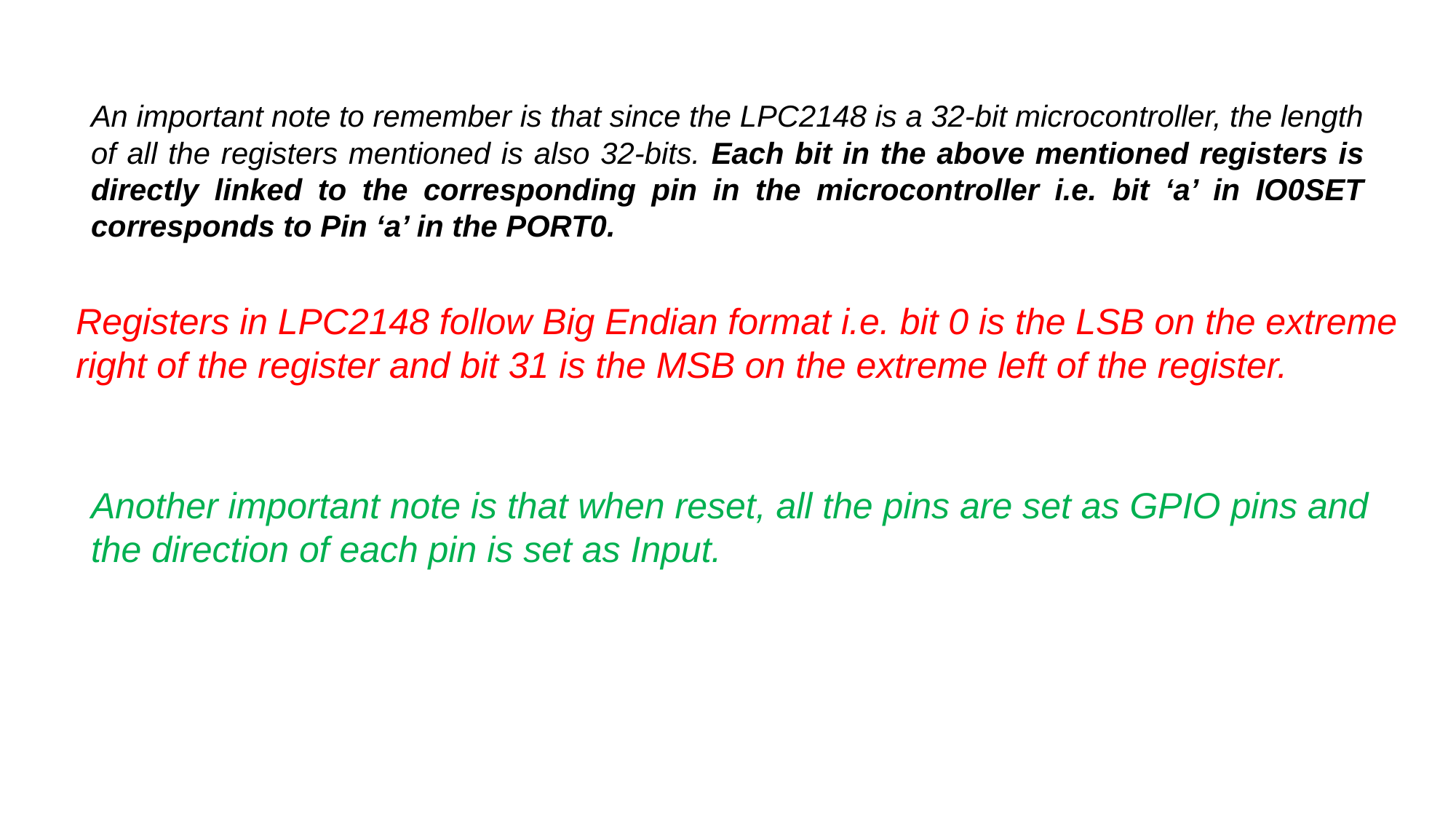

An important note to remember is that since the LPC2148 is a 32-bit microcontroller, the length of all the registers mentioned is also 32-bits. Each bit in the above mentioned registers is directly linked to the corresponding pin in the microcontroller i.e. bit ‘a’ in IO0SET corresponds to Pin ‘a’ in the PORT0.
Registers in LPC2148 follow Big Endian format i.e. bit 0 is the LSB on the extreme right of the register and bit 31 is the MSB on the extreme left of the register.
Another important note is that when reset, all the pins are set as GPIO pins and the direction of each pin is set as Input.